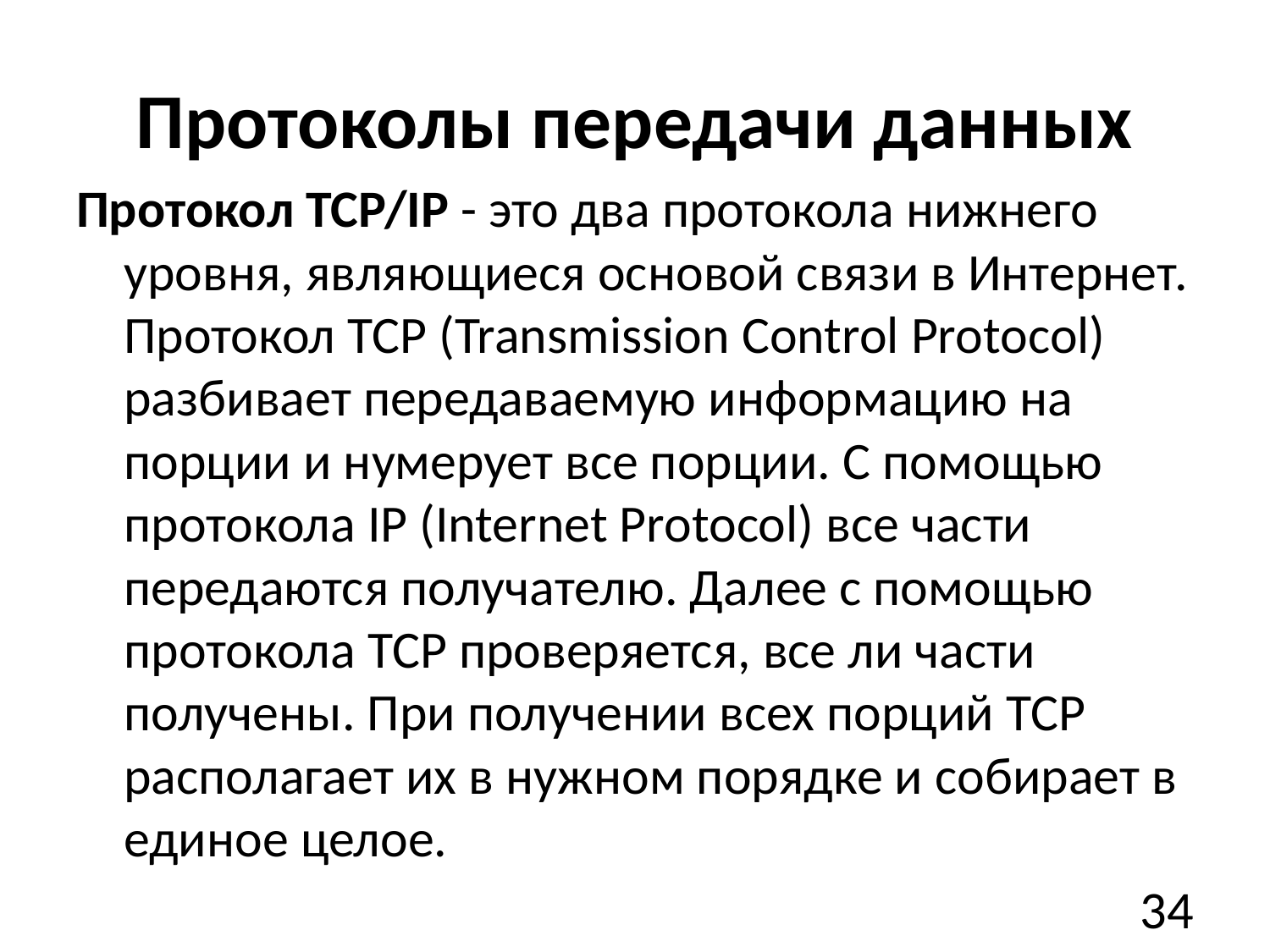

# Протоколы передачи данных
Протокол TCP/IP - это два протокола нижнего уровня, являющиеся основой связи в Интернет. Протокол TCP (Transmission Control Protocol) разбивает передаваемую информацию на порции и нумерует все порции. С помощью протокола IP (Internet Protocol) все части передаются получателю. Далее с помощью протокола TCP проверяется, все ли части получены. При получении всех порций TCP располагает их в нужном порядке и собирает в единое целое.

34